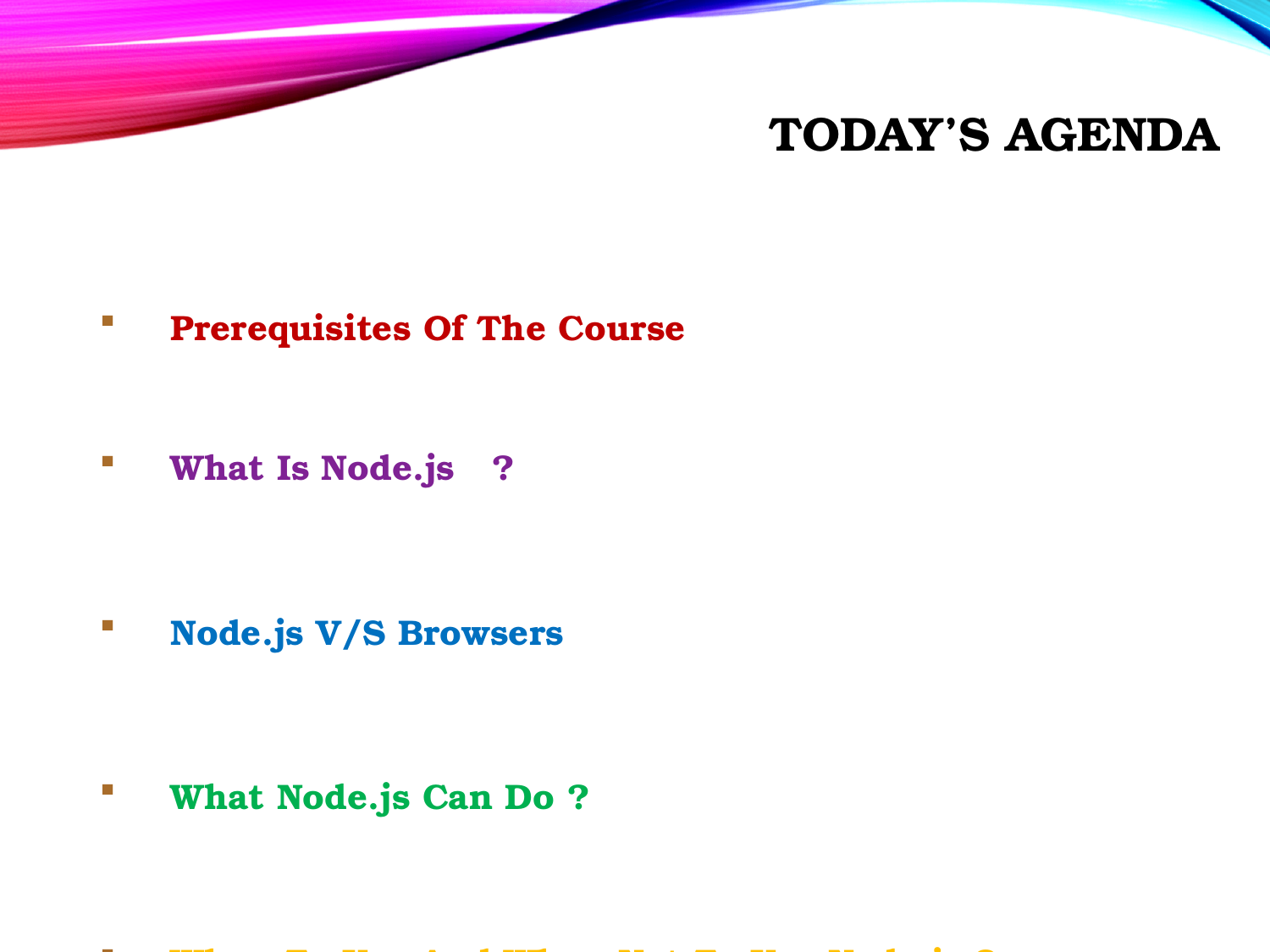

# Today’s Agenda

Prerequisites Of The Course

What Is Node.js   ?

Node.js V/S Browsers

What Node.js Can Do ?

When To Use And When Not To Use Node.js ?

History Of Node.js